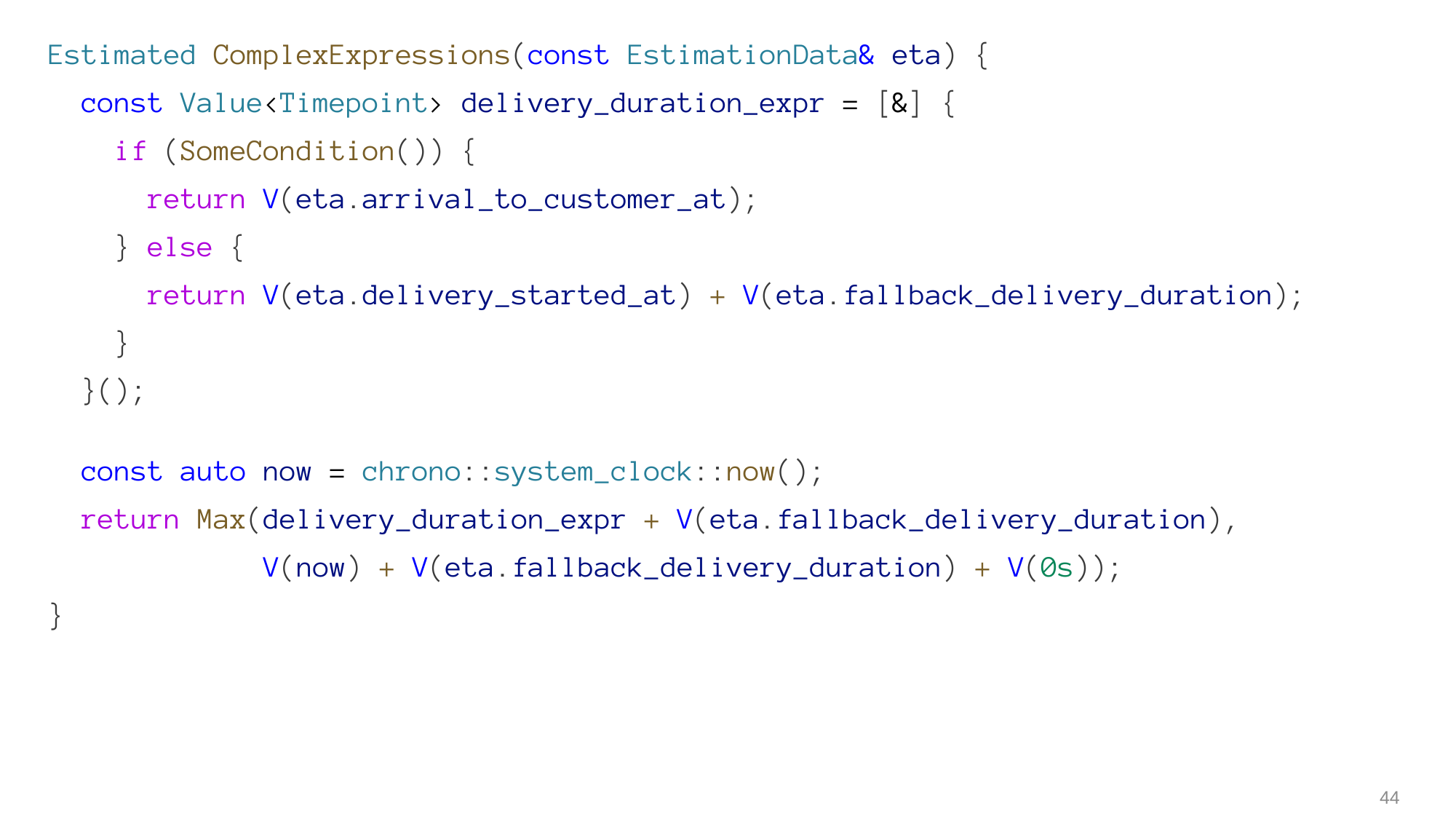

Estimated ComplexExpressions(const EstimationData& eta) {
  const Value<Timepoint> delivery_duration_expr = [&] {
    if (SomeCondition()) {
      return V(eta.arrival_to_customer_at);
    } else {
      return V(eta.delivery_started_at) + V(eta.fallback_delivery_duration);
    }
  }();
  const auto now = chrono::system_clock::now();
  return Max(delivery_duration_expr + V(eta.fallback_delivery_duration),
             V(now) + V(eta.fallback_delivery_duration) + V(0s));
}

44